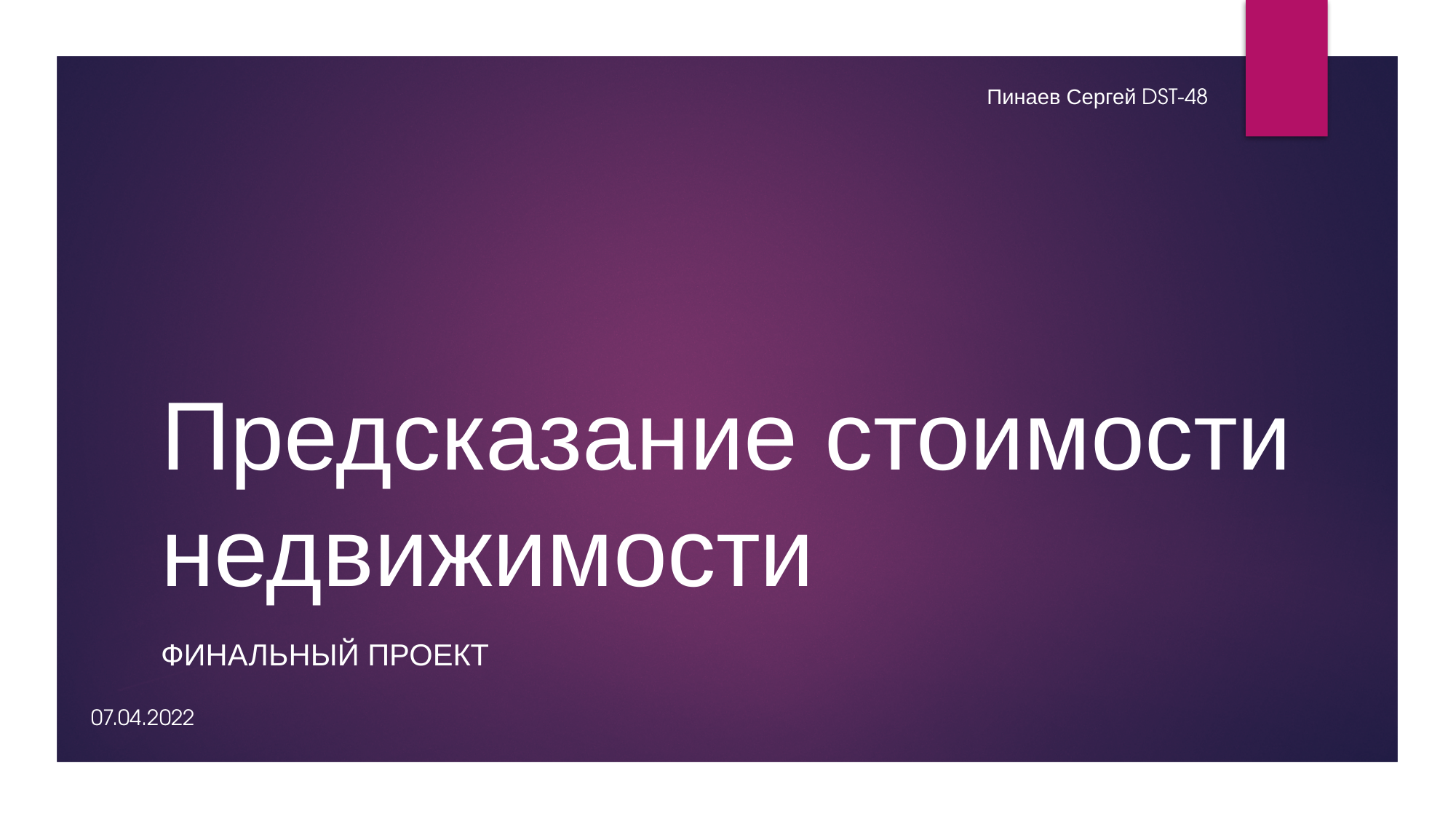

Пинаев Сергей DST-48
# Предсказание стоимости недвижимости
Финальный проект
07.04.2022